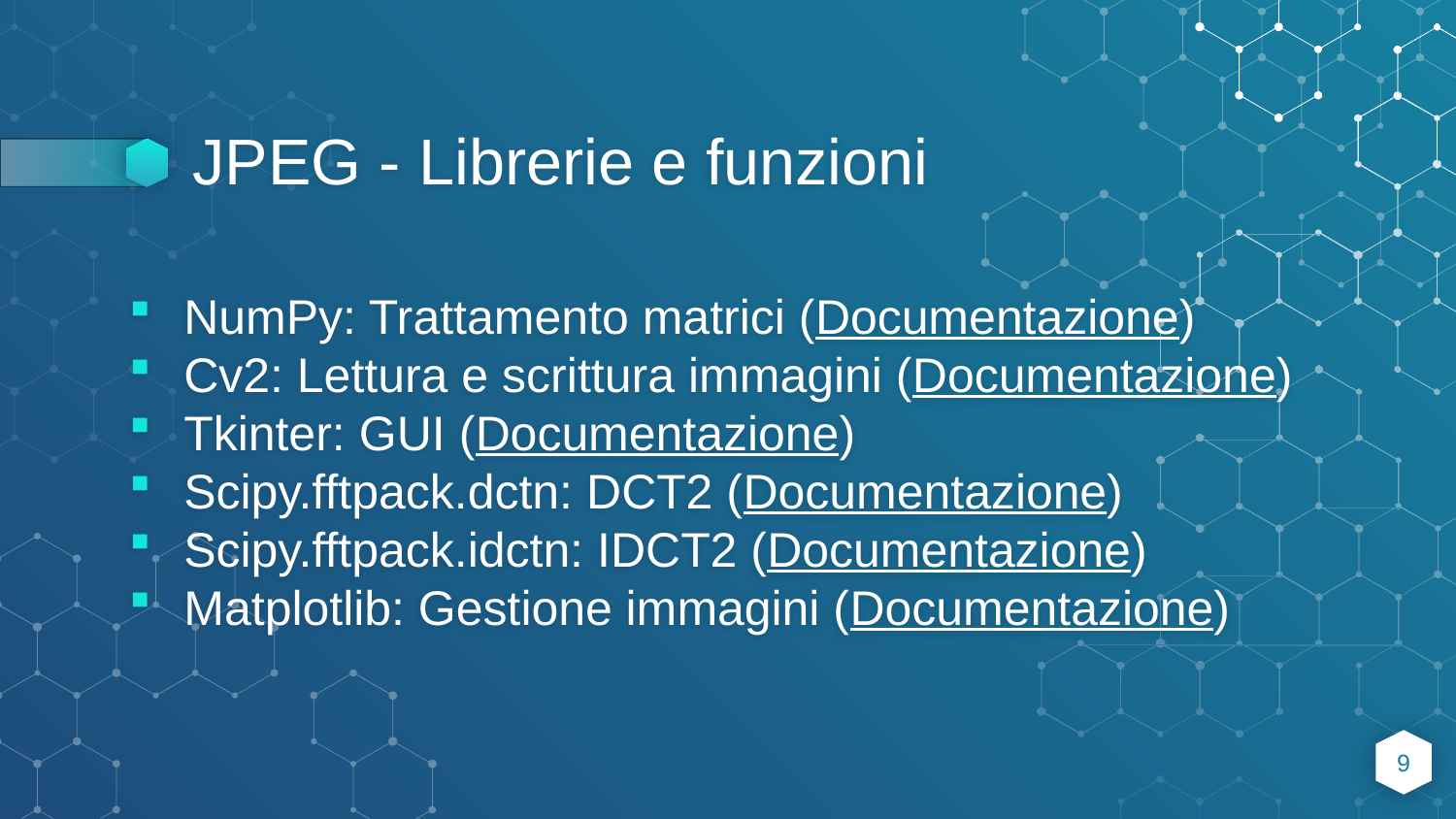

# JPEG - Librerie e funzioni

NumPy: Trattamento matrici (Documentazione)
Cv2: Lettura e scrittura immagini (Documentazione)
Tkinter: GUI (Documentazione)
Scipy.fftpack.dctn: DCT2 (Documentazione)
Scipy.fftpack.idctn: IDCT2 (Documentazione)
Matplotlib: Gestione immagini (Documentazione)
9